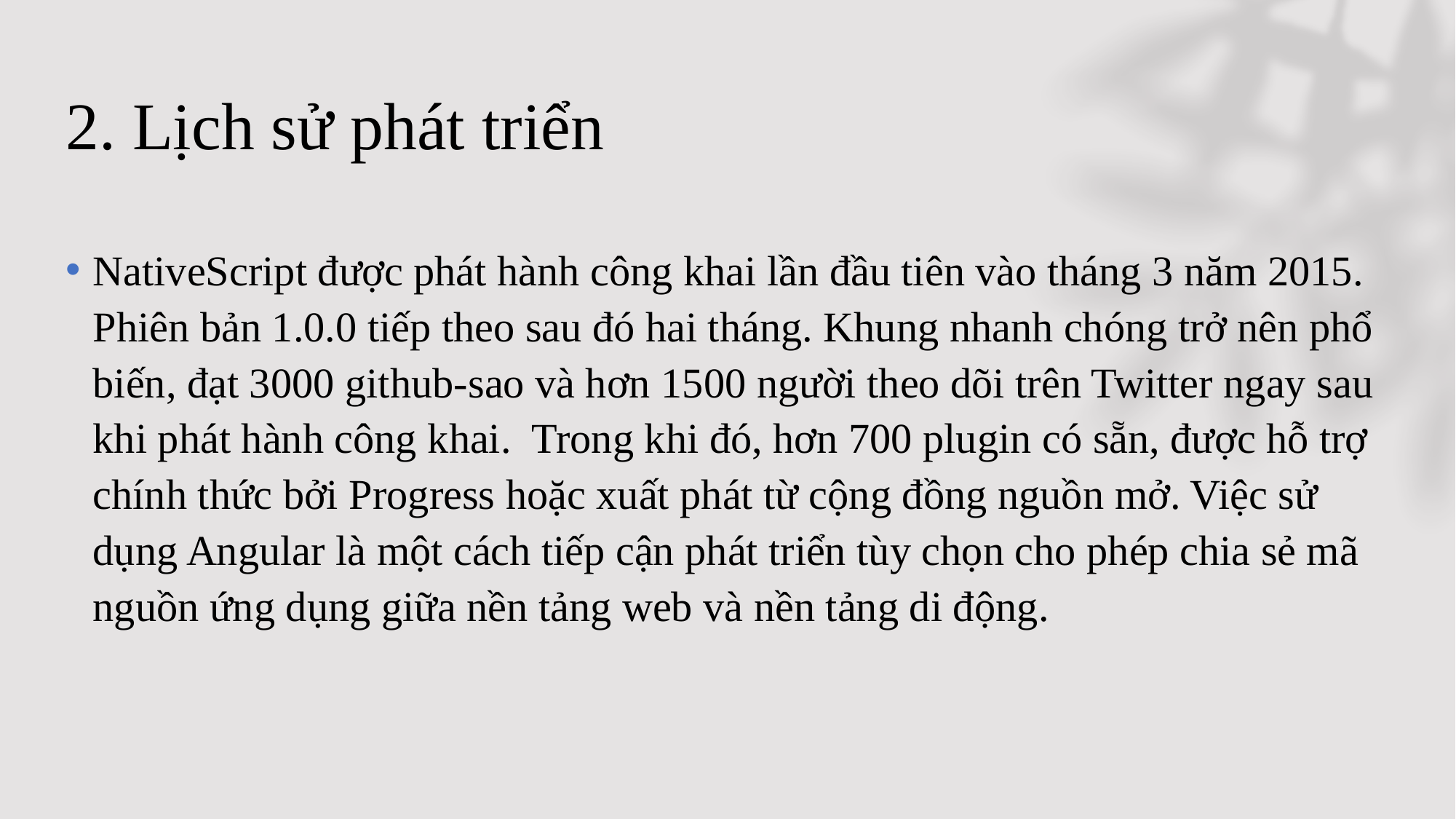

# 2. Lịch sử phát triển
NativeScript được phát hành công khai lần đầu tiên vào tháng 3 năm 2015. Phiên bản 1.0.0 tiếp theo sau đó hai tháng. Khung nhanh chóng trở nên phổ biến, đạt 3000 github-sao và hơn 1500 người theo dõi trên Twitter ngay sau khi phát hành công khai.  Trong khi đó, hơn 700 plugin có sẵn, được hỗ trợ chính thức bởi Progress hoặc xuất phát từ cộng đồng nguồn mở. Việc sử dụng Angular là một cách tiếp cận phát triển tùy chọn cho phép chia sẻ mã nguồn ứng dụng giữa nền tảng web và nền tảng di động.